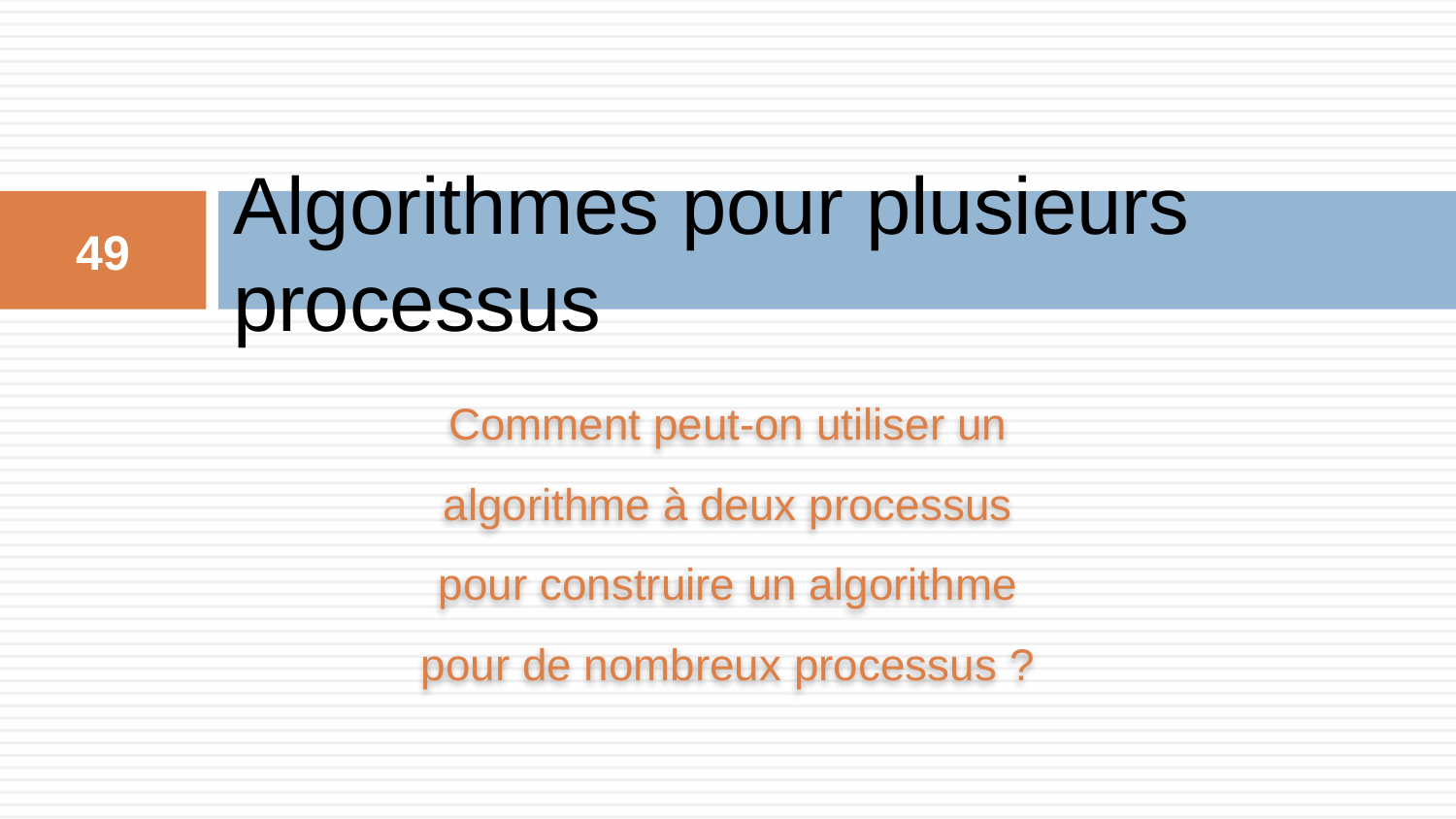

# Algorithmes pour plusieurs processus
49
Comment peut-on utiliser un algorithme à deux processus pour construire un algorithme pour de nombreux processus ?